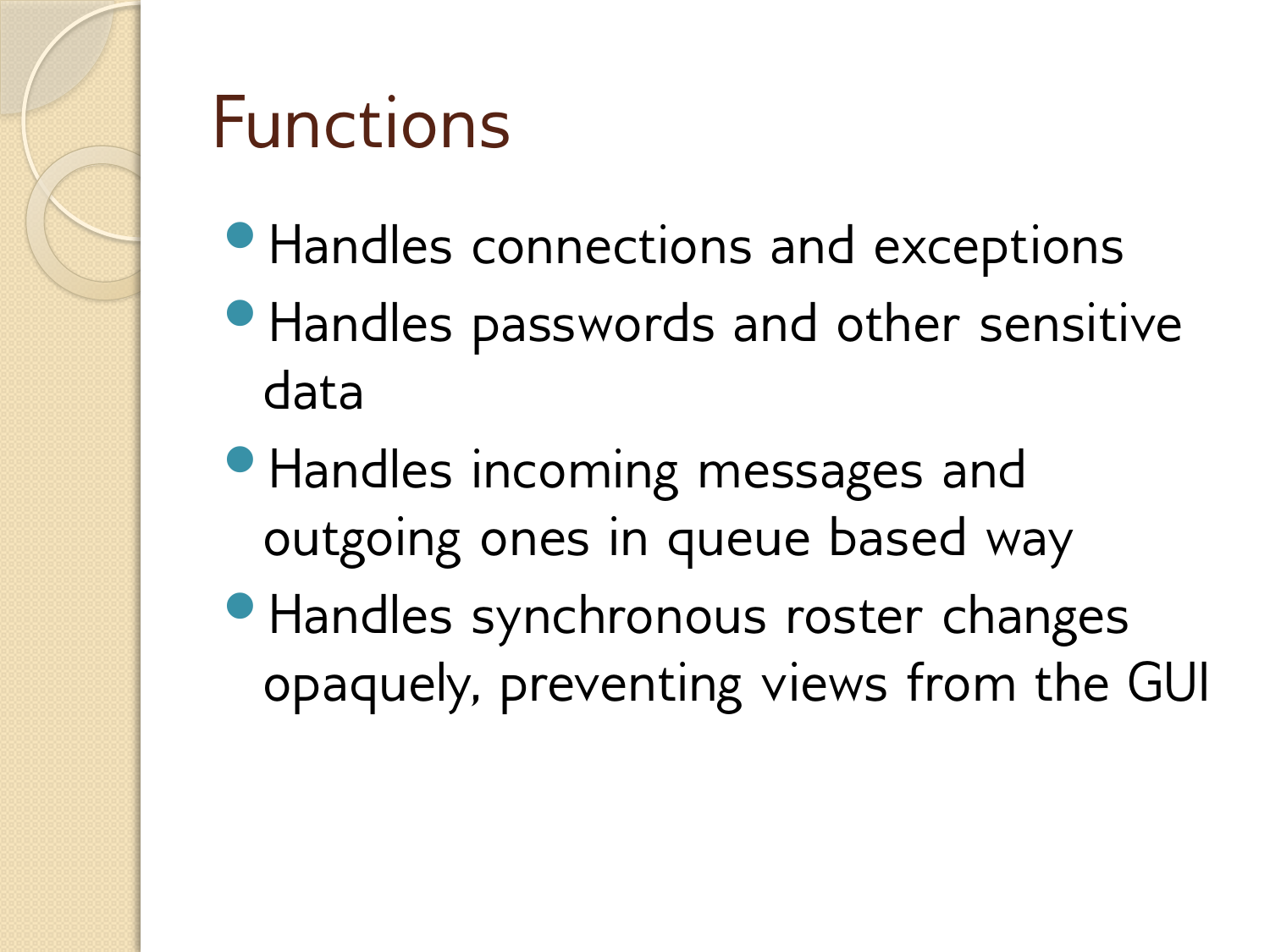

# Functions
Handles connections and exceptions
Handles passwords and other sensitive data
Handles incoming messages and outgoing ones in queue based way
Handles synchronous roster changes opaquely, preventing views from the GUI